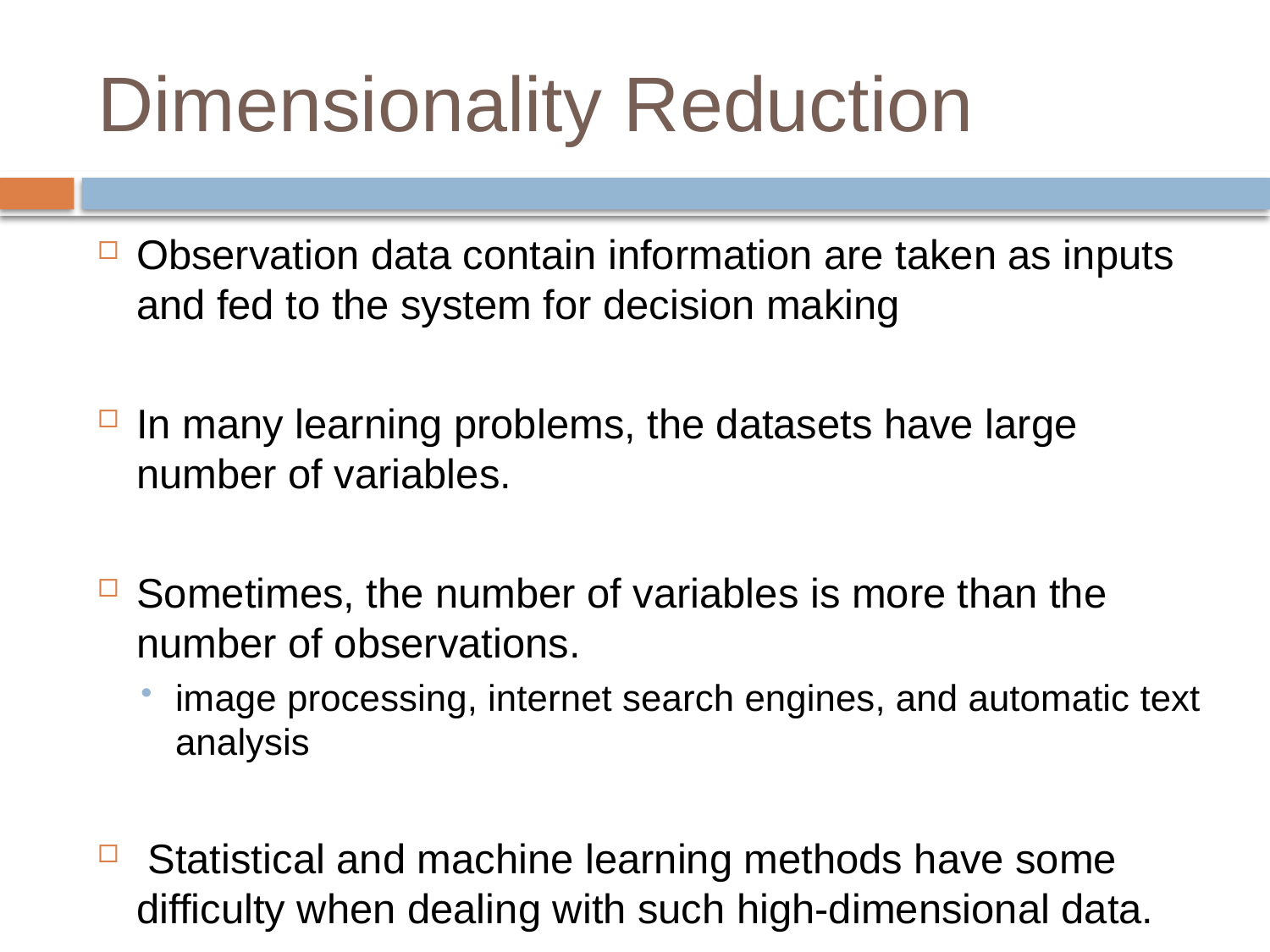

# Dimensionality Reduction
Observation data contain information are taken as inputs and fed to the system for decision making

In many learning problems, the datasets have large number of variables.

Sometimes, the number of variables is more than the number of observations.
image processing, internet search engines, and automatic text analysis

 Statistical and machine learning methods have some difficulty when dealing with such high-dimensional data.